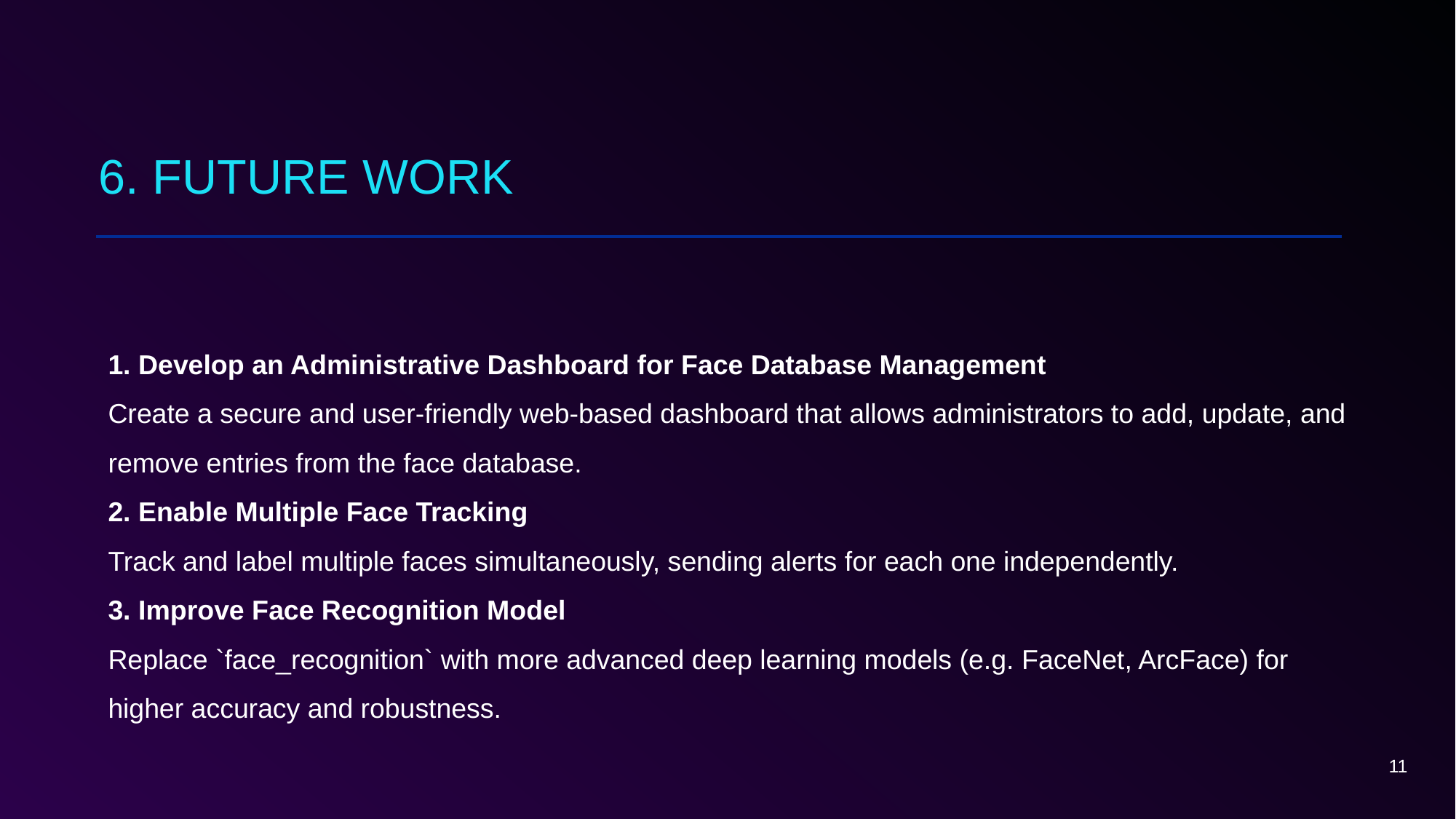

# 6. Future work
1. Develop an Administrative Dashboard for Face Database Management
Create a secure and user-friendly web-based dashboard that allows administrators to add, update, and remove entries from the face database.
2. Enable Multiple Face Tracking
Track and label multiple faces simultaneously, sending alerts for each one independently.
3. Improve Face Recognition Model
Replace `face_recognition` with more advanced deep learning models (e.g. FaceNet, ArcFace) for higher accuracy and robustness.
11